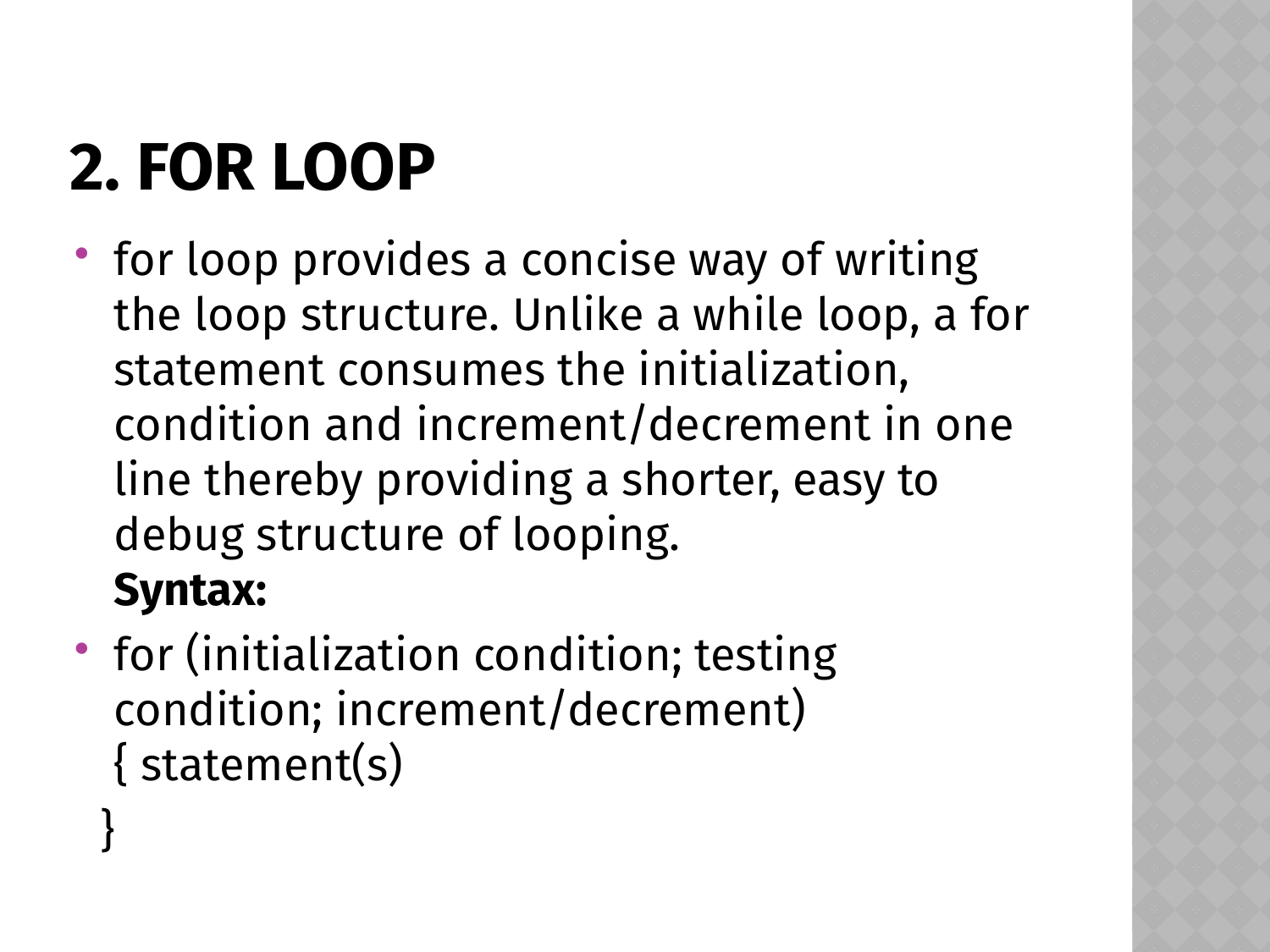

# 2. For loop
for loop provides a concise way of writing the loop structure. Unlike a while loop, a for statement consumes the initialization, condition and increment/decrement in one line thereby providing a shorter, easy to debug structure of looping.
Syntax:
for (initialization condition; testing condition; increment/decrement)	 { statement(s)
  }